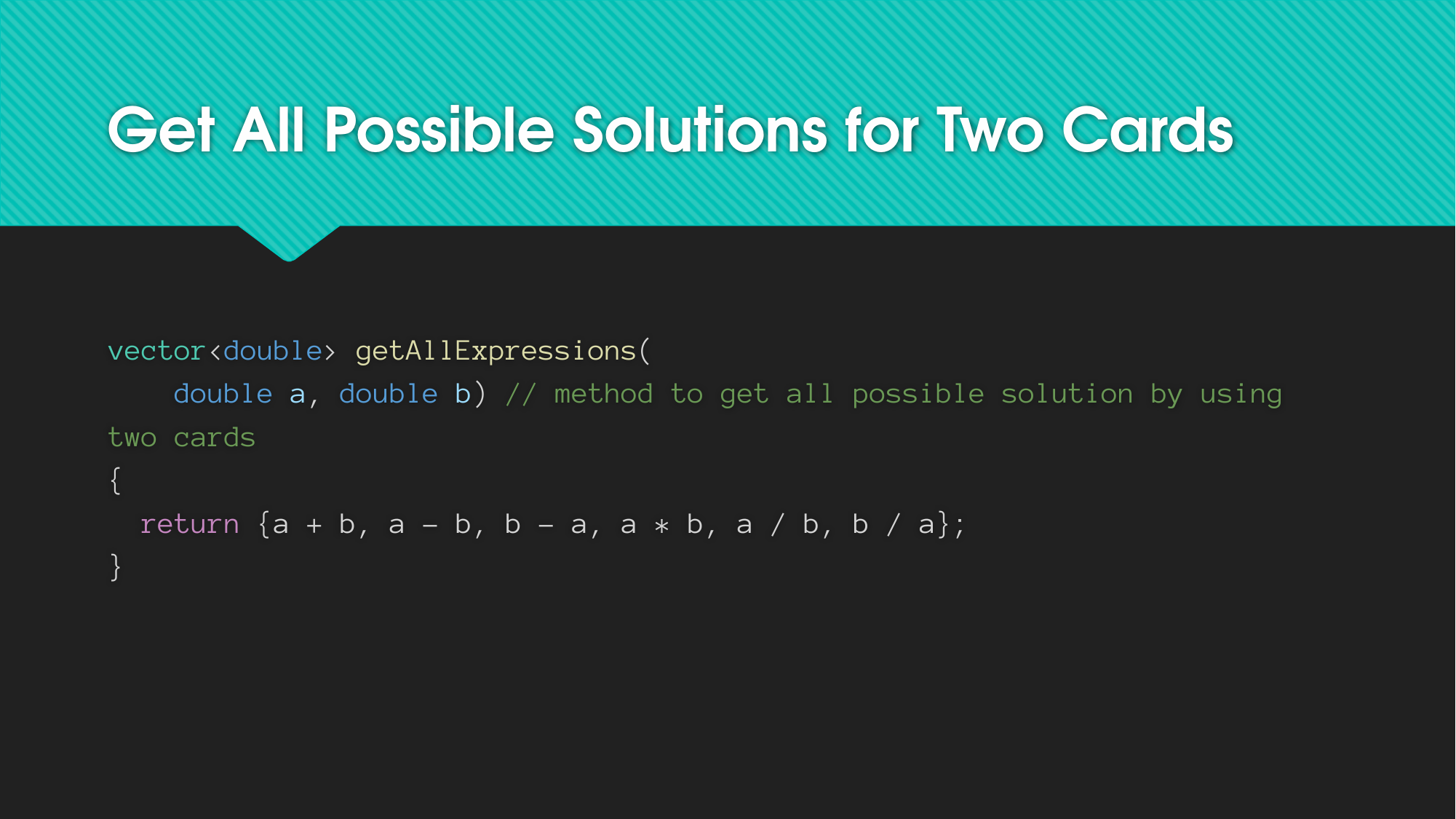

# Get All Possible Solutions for Two Cards
vector<double> getAllExpressions(

    double a, double b) // method to get all possible solution by using

two cards

{

  return {a + b, a - b, b - a, a * b, a / b, b / a};

}